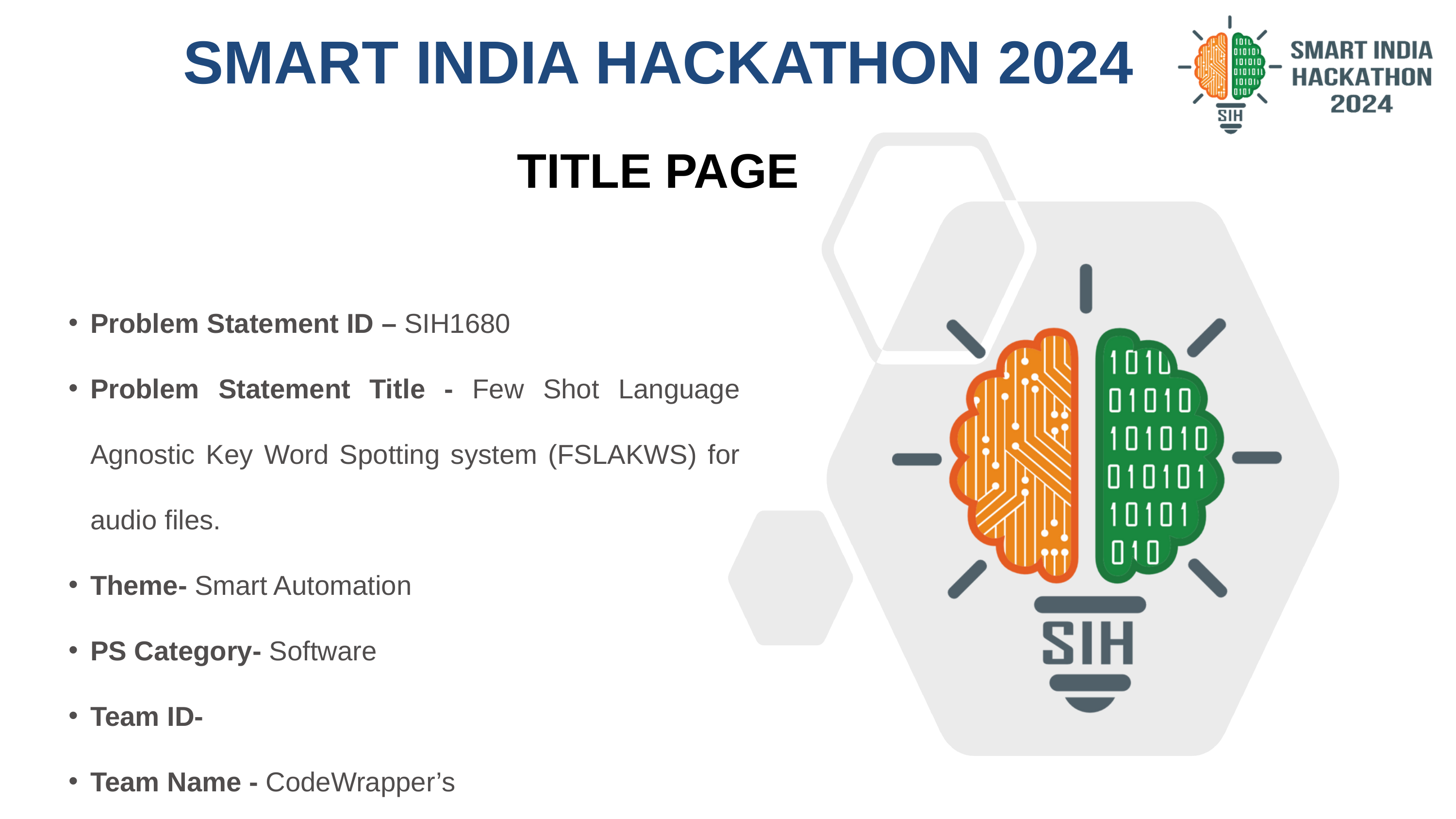

SMART INDIA HACKATHON 2024

TITLE PAGE

Problem Statement ID – SIH1680
Problem Statement Title - Few Shot Language Agnostic Key Word Spotting system (FSLAKWS) for audio files.
Theme- Smart Automation
PS Category- Software
Team ID-
Team Name - CodeWrapper’s